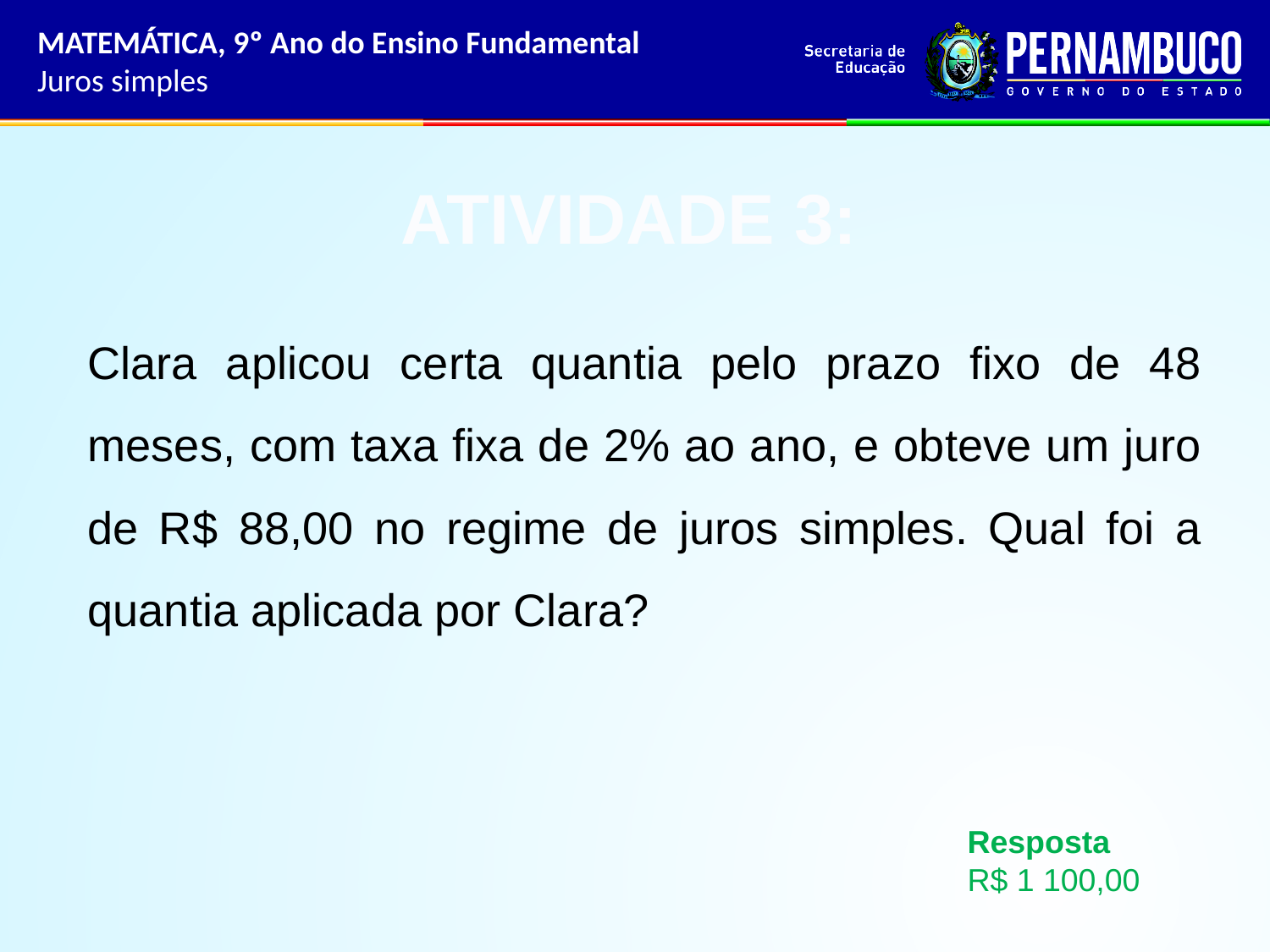

MATEMÁTICA, 9º Ano do Ensino Fundamental
Juros simples
ATIVIDADE 3:
Clara aplicou certa quantia pelo prazo fixo de 48 meses, com taxa fixa de 2% ao ano, e obteve um juro de R$ 88,00 no regime de juros simples. Qual foi a quantia aplicada por Clara?
Resposta
R$ 1 100,00